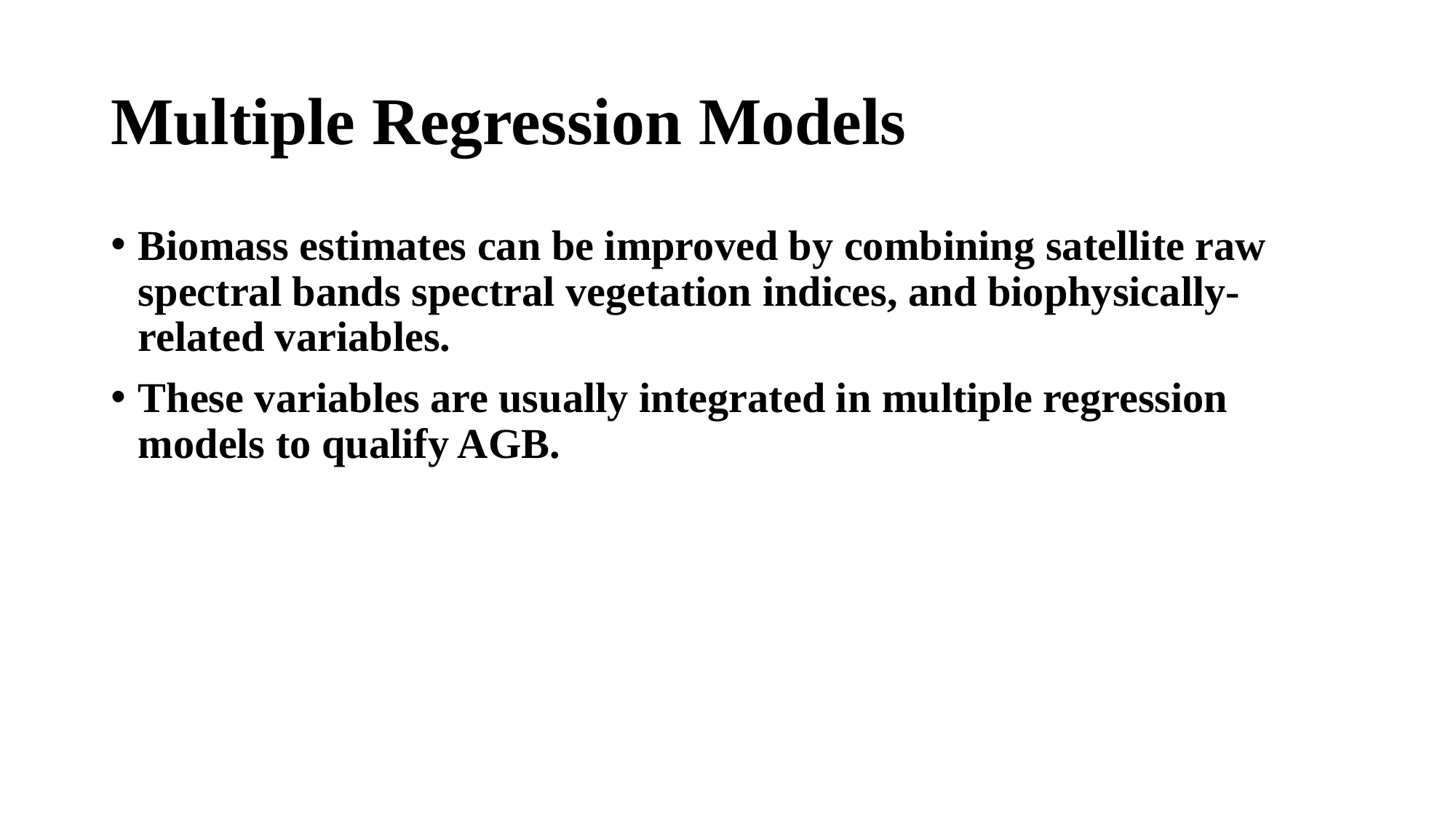

# Multiple Regression Models
Biomass estimates can be improved by combining satellite raw spectral bands spectral vegetation indices, and biophysically-related variables.
These variables are usually integrated in multiple regression models to qualify AGB.